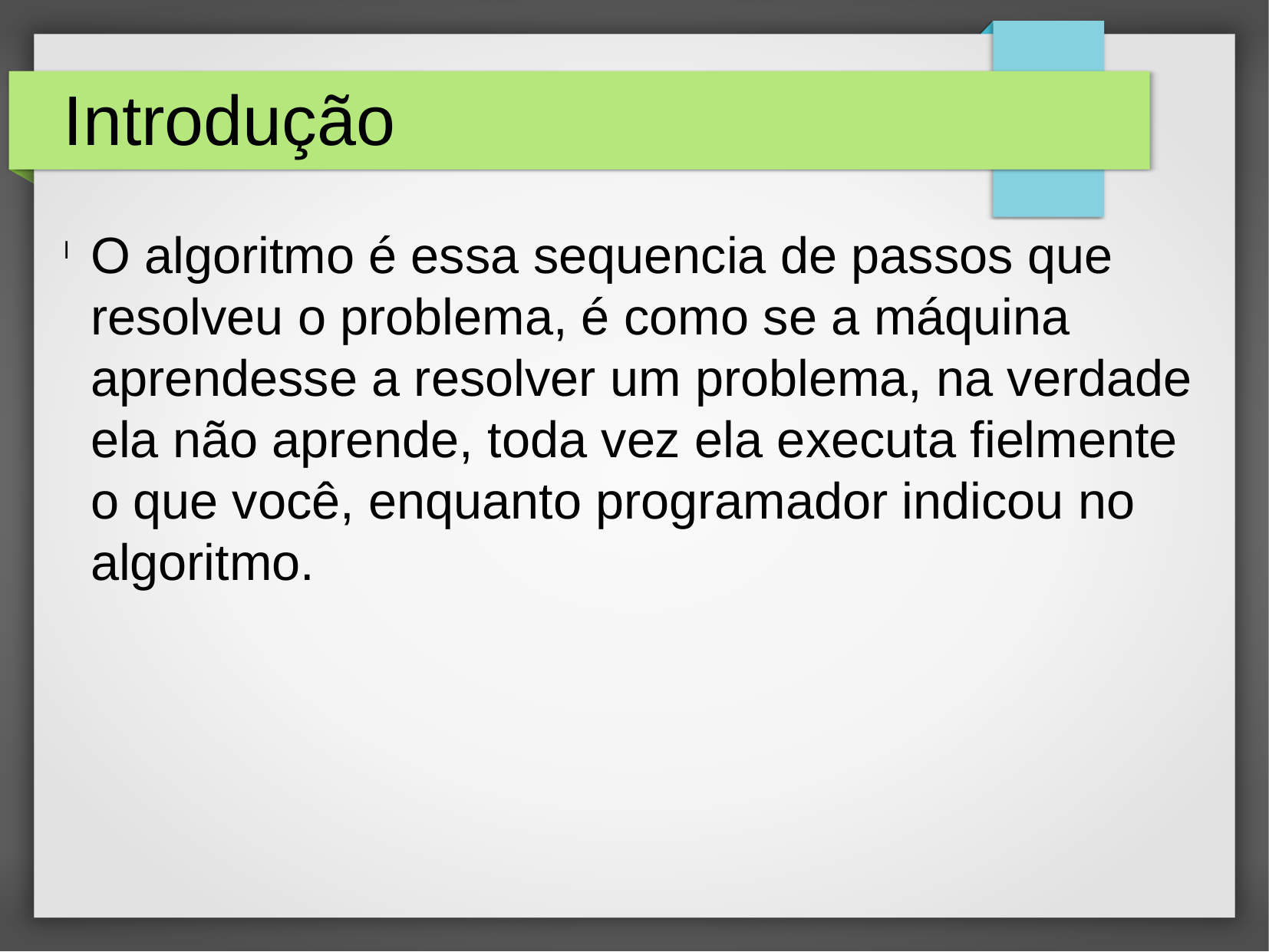

Introdução
O algoritmo é essa sequencia de passos que resolveu o problema, é como se a máquina aprendesse a resolver um problema, na verdade ela não aprende, toda vez ela executa fielmente o que você, enquanto programador indicou no algoritmo.